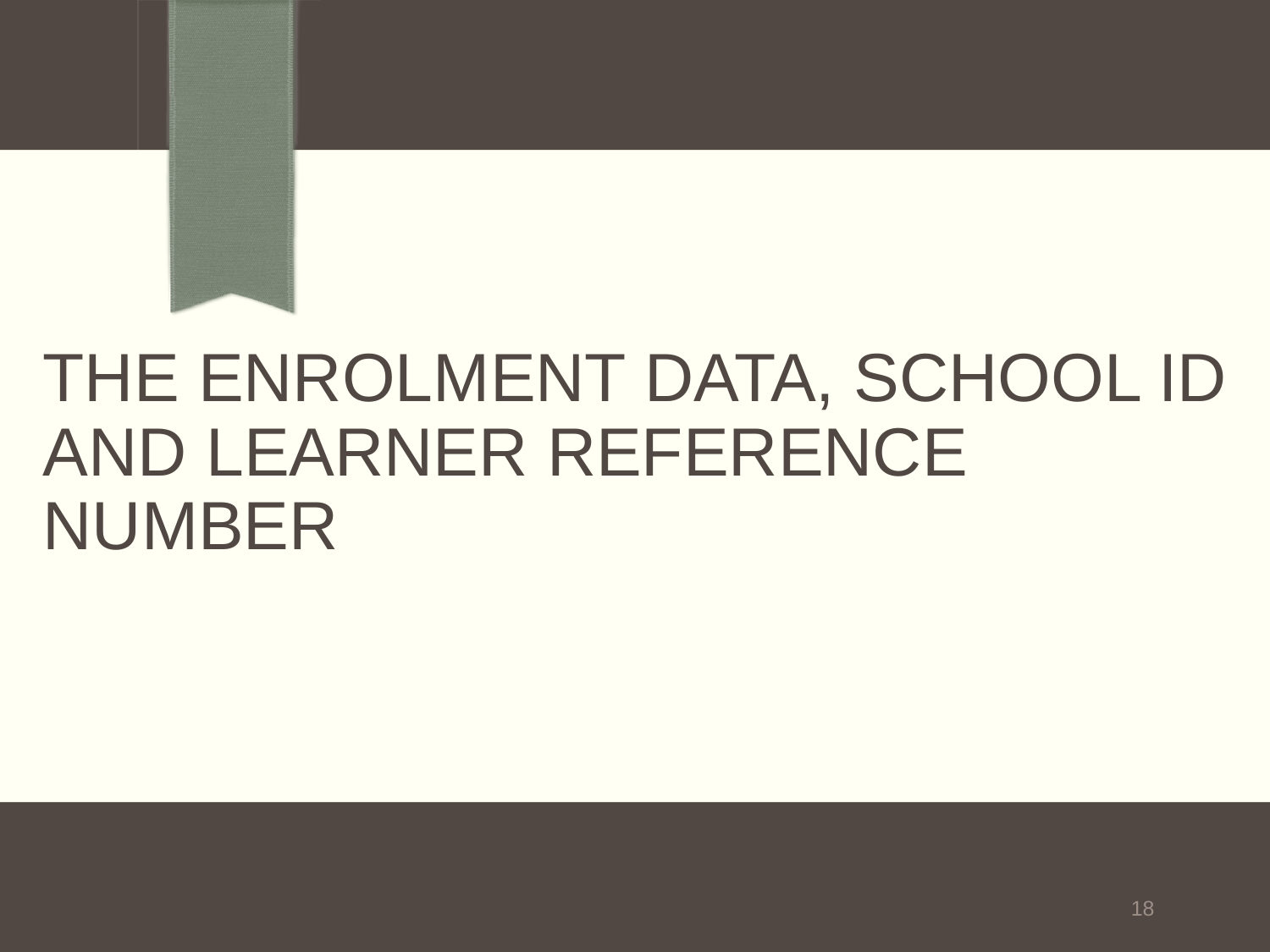

# The Enrolment Data, School ID and Learner Reference Number

18